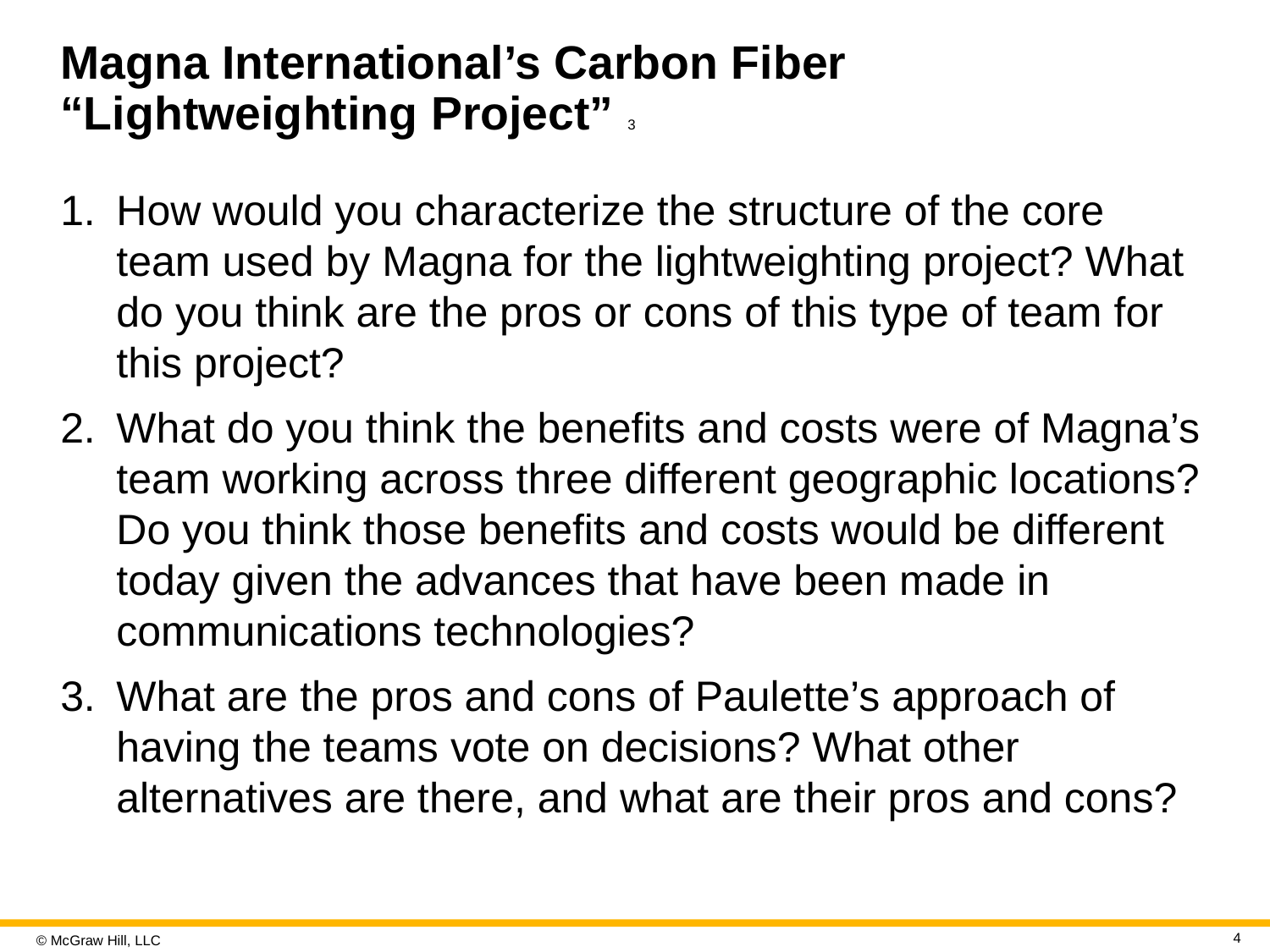

# Magna International’s Carbon Fiber “Lightweighting Project” 3
How would you characterize the structure of the core team used by Magna for the lightweighting project? What do you think are the pros or cons of this type of team for this project?
What do you think the benefits and costs were of Magna’s team working across three different geographic locations? Do you think those benefits and costs would be different today given the advances that have been made in communications technologies?
What are the pros and cons of Paulette’s approach of having the teams vote on decisions? What other alternatives are there, and what are their pros and cons?
4